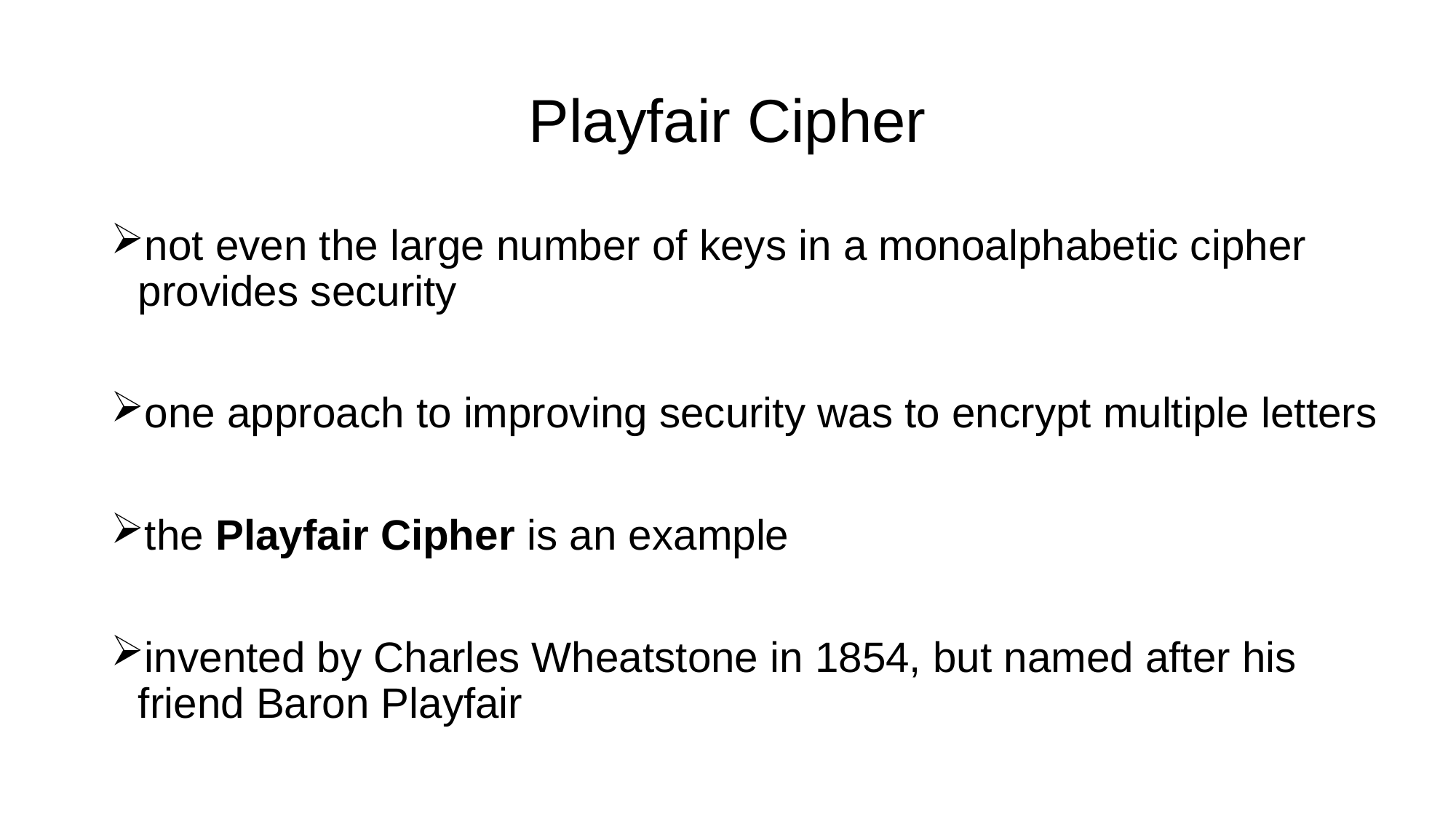

# Playfair Cipher
not even the large number of keys in a monoalphabetic cipher provides security

one approach to improving security was to encrypt multiple letters

the Playfair Cipher is an example

invented by Charles Wheatstone in 1854, but named after his friend Baron Playfair